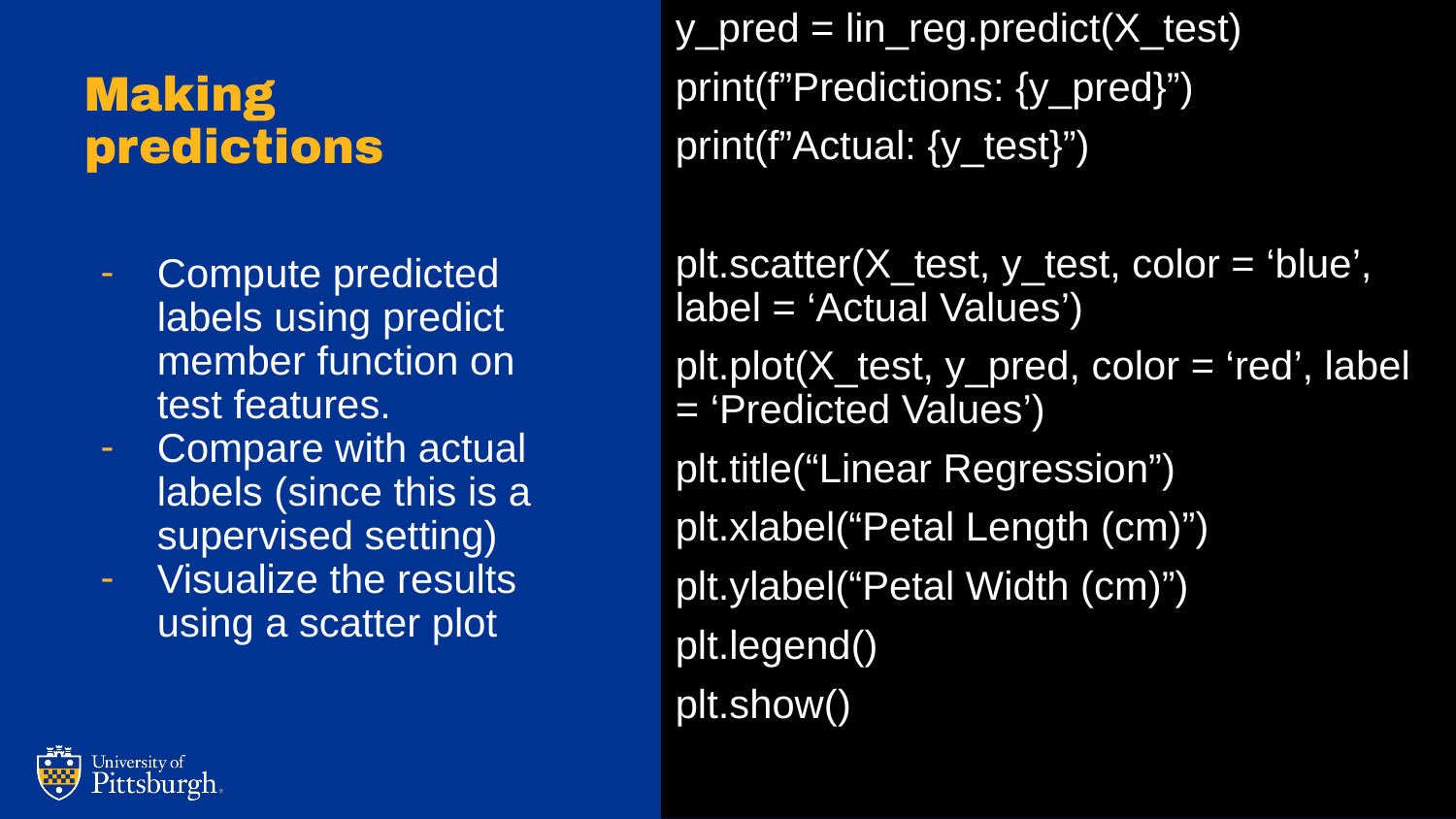

y_pred = lin_reg.predict(X_test)
print(f”Predictions: {y_pred}”)
print(f”Actual: {y_test}”)

plt.scatter(X_test, y_test, color = ‘blue’, label = ‘Actual Values’)
plt.plot(X_test, y_pred, color = ‘red’, label = ‘Predicted Values’)
plt.title(“Linear Regression”)
plt.xlabel(“Petal Length (cm)”)
plt.ylabel(“Petal Width (cm)”)
plt.legend()
plt.show()
# Making predictions

Compute predicted labels using predict member function on test features.
Compare with actual labels (since this is a supervised setting)
Visualize the results using a scatter plot